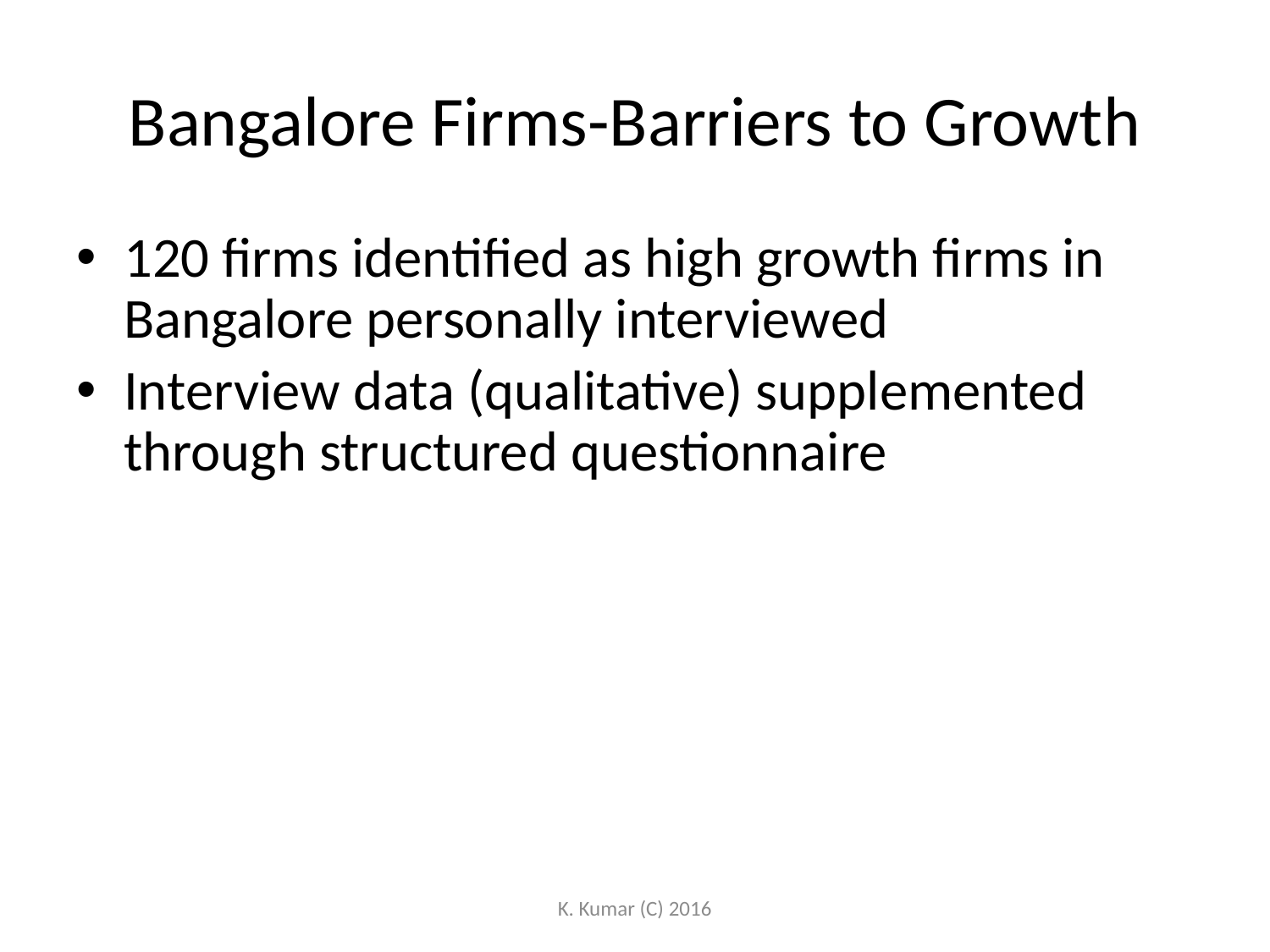

# Bangalore Firms-Barriers to Growth
120 firms identified as high growth firms in Bangalore personally interviewed
Interview data (qualitative) supplemented through structured questionnaire
K. Kumar (C) 2016